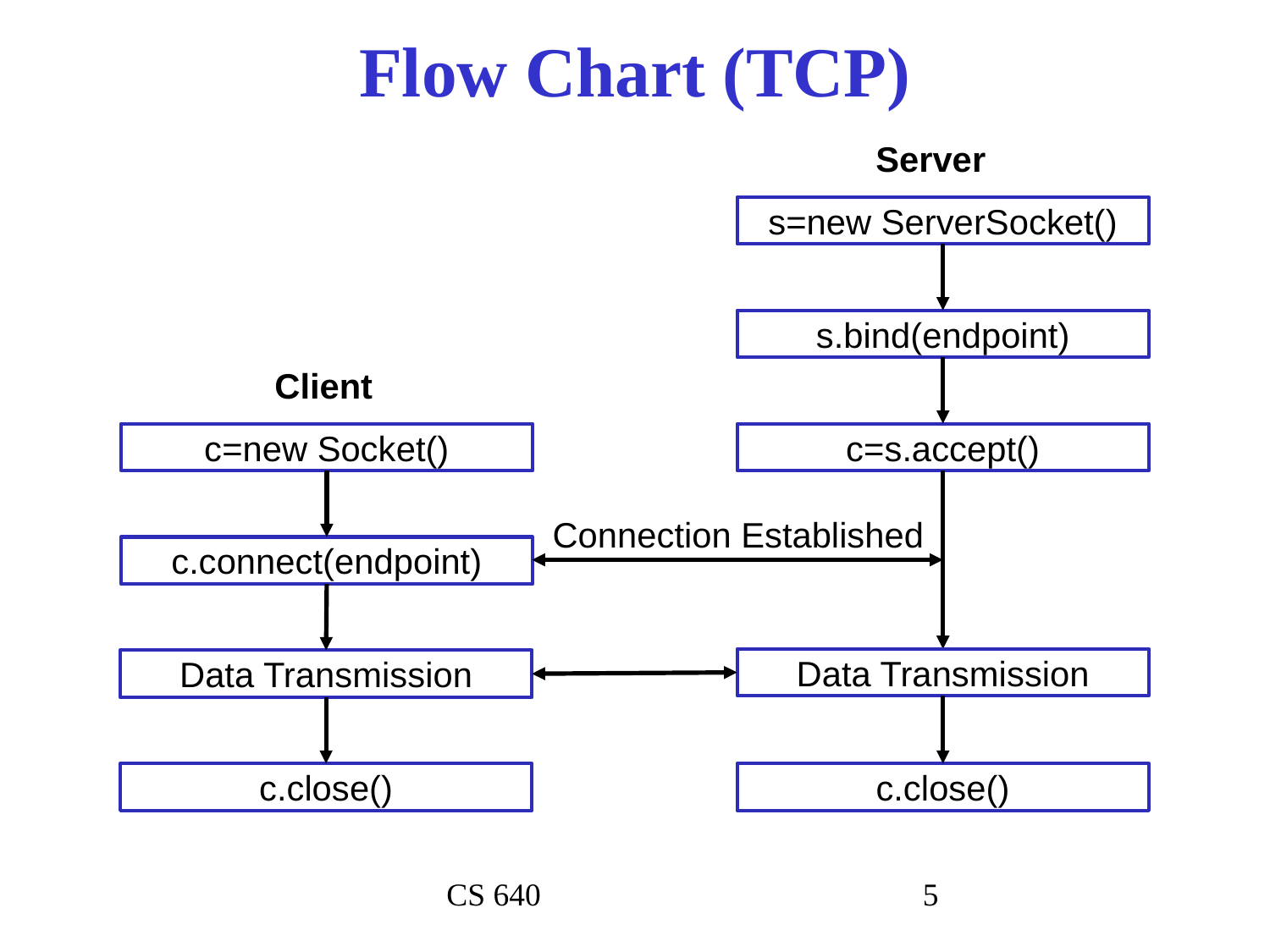

# Flow Chart (TCP)
Server
s=new ServerSocket()
s.bind(endpoint)
Client
c=new Socket()
c=s.accept()
Connection Established
c.connect(endpoint)
Data Transmission
Data Transmission
c.close()
c.close()
CS 640
5